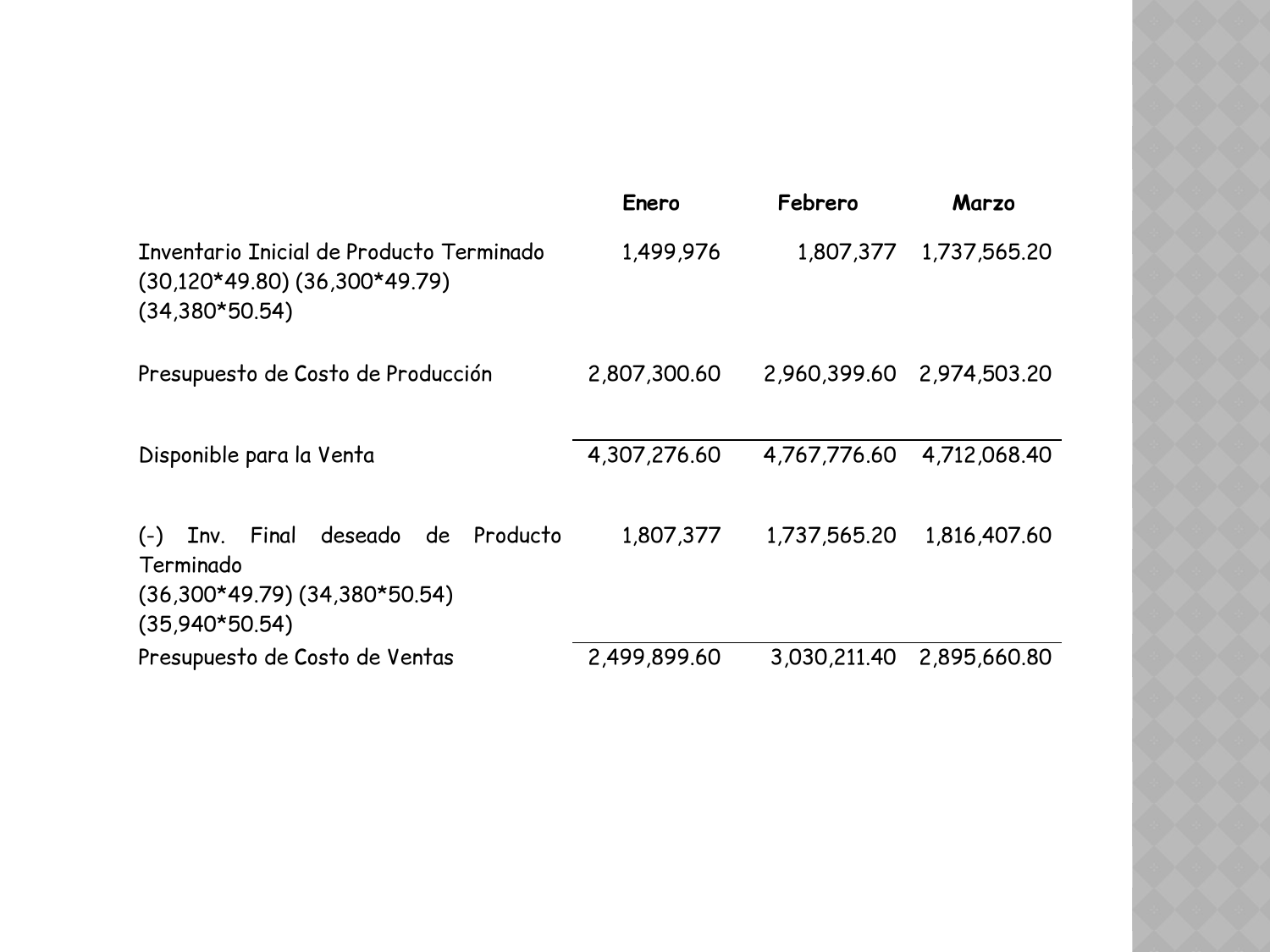

|  | Enero | Febrero | Marzo |
| --- | --- | --- | --- |
| Inventario Inicial de Producto Terminado (30,120\*49.80) (36,300\*49.79) (34,380\*50.54) | 1,499,976 | 1,807,377 | 1,737,565.20 |
| Presupuesto de Costo de Producción | 2,807,300.60 | 2,960,399.60 | 2,974,503.20 |
| Disponible para la Venta | 4,307,276.60 | 4,767,776.60 | 4,712,068.40 |
| (-) Inv. Final deseado de Producto Terminado (36,300\*49.79) (34,380\*50.54) (35,940\*50.54) | 1,807,377 | 1,737,565.20 | 1,816,407.60 |
| Presupuesto de Costo de Ventas | 2,499,899.60 | 3,030,211.40 | 2,895,660.80 |